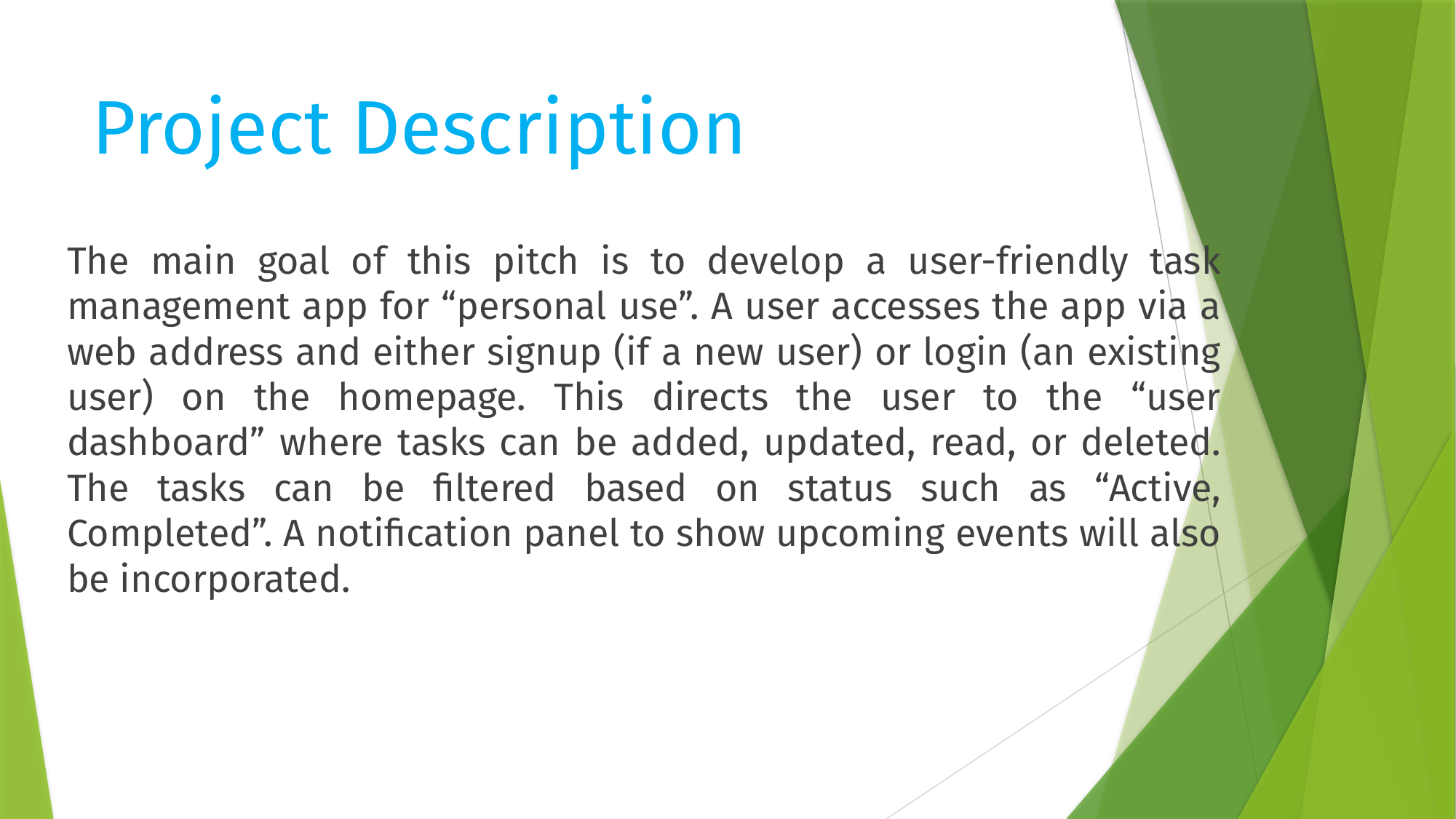

# Project Description
The main goal of this pitch is to develop a user-friendly task management app for “personal use”. A user accesses the app via a web address and either signup (if a new user) or login (an existing user) on the homepage. This directs the user to the “user dashboard” where tasks can be added, updated, read, or deleted. The tasks can be filtered based on status such as “Active, Completed”. A notification panel to show upcoming events will also be incorporated.